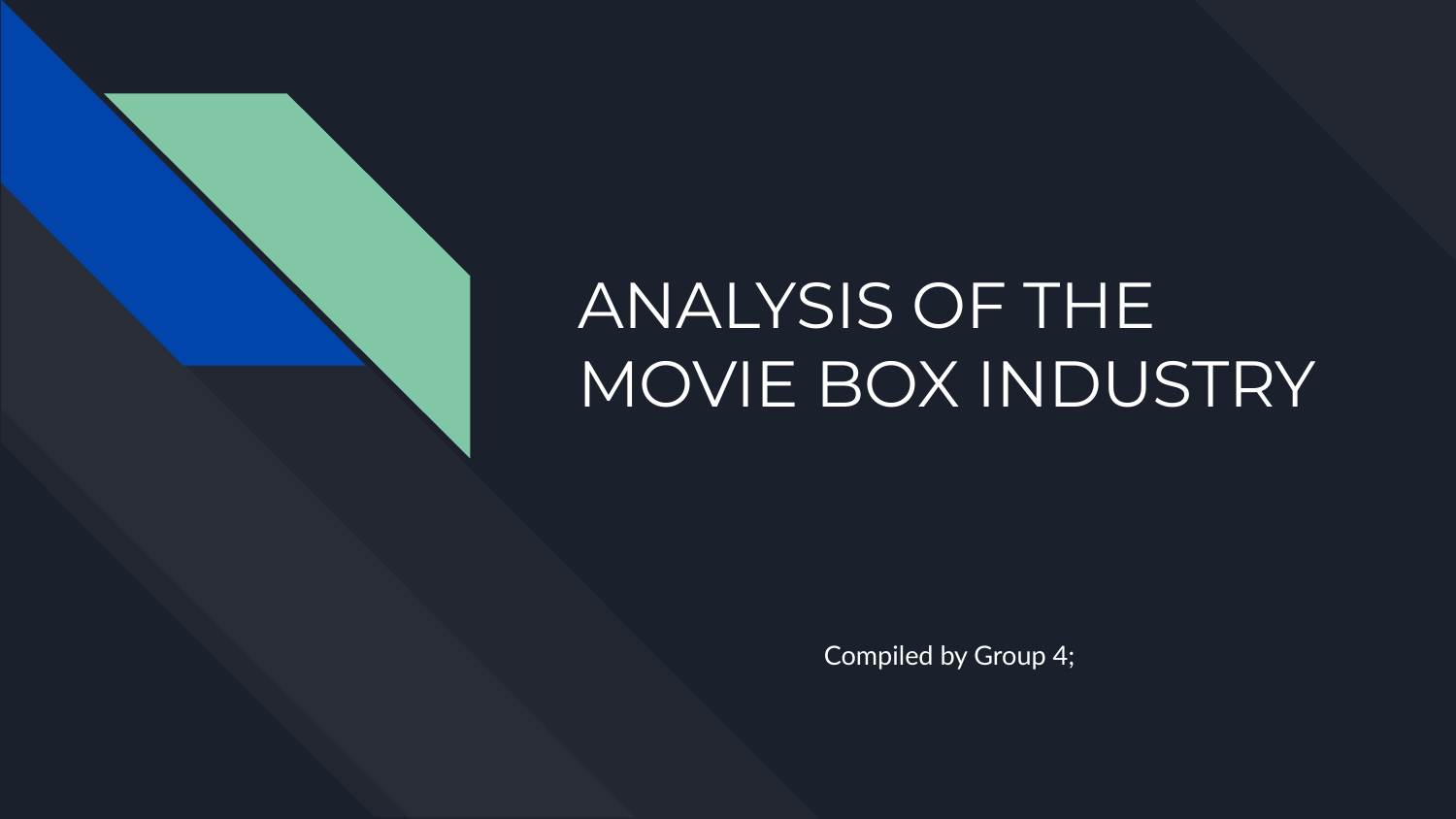

# ANALYSIS OF THE MOVIE BOX INDUSTRY
Compiled by Group 4;